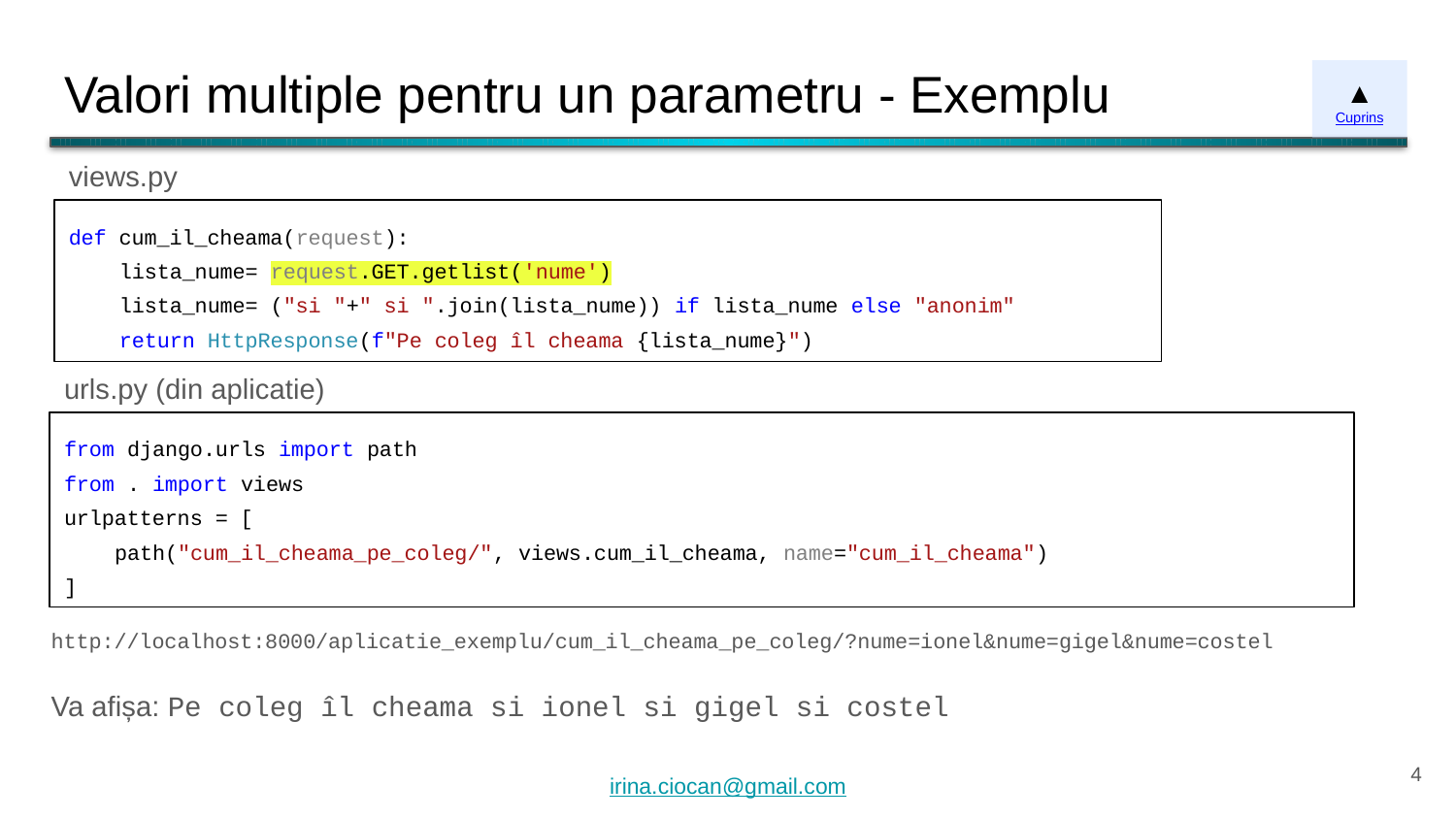

# Valori multiple pentru un parametru - Exemplu
▲
Cuprins

views.py
def cum_il_cheama(request):
    lista_nume= request.GET.getlist('nume')
    lista_nume= ("si "+" si ".join(lista_nume)) if lista_nume else "anonim"
    return HttpResponse(f"Pe coleg îl cheama {lista_nume}")

urls.py (din aplicatie)
from django.urls import path
from . import views
urlpatterns = [
    path("cum_il_cheama_pe_coleg/", views.cum_il_cheama, name="cum_il_cheama")
]

http://localhost:8000/aplicatie_exemplu/cum_il_cheama_pe_coleg/?nume=ionel&nume=gigel&nume=costel
Va afișa: Pe coleg îl cheama si ionel si gigel si costel
4
irina.ciocan@gmail.com